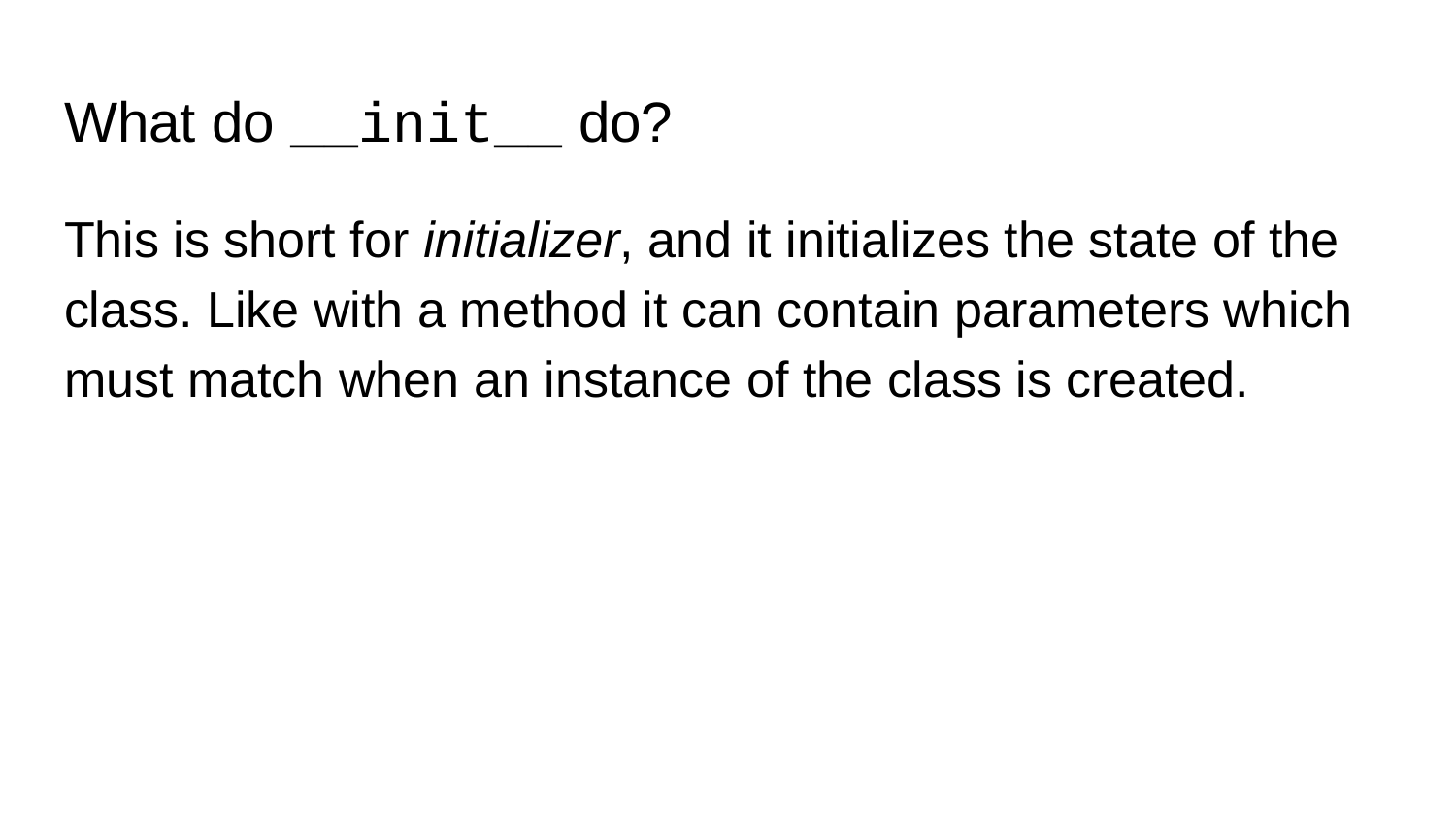

# What do __init__ do?
This is short for initializer, and it initializes the state of the class. Like with a method it can contain parameters which must match when an instance of the class is created.